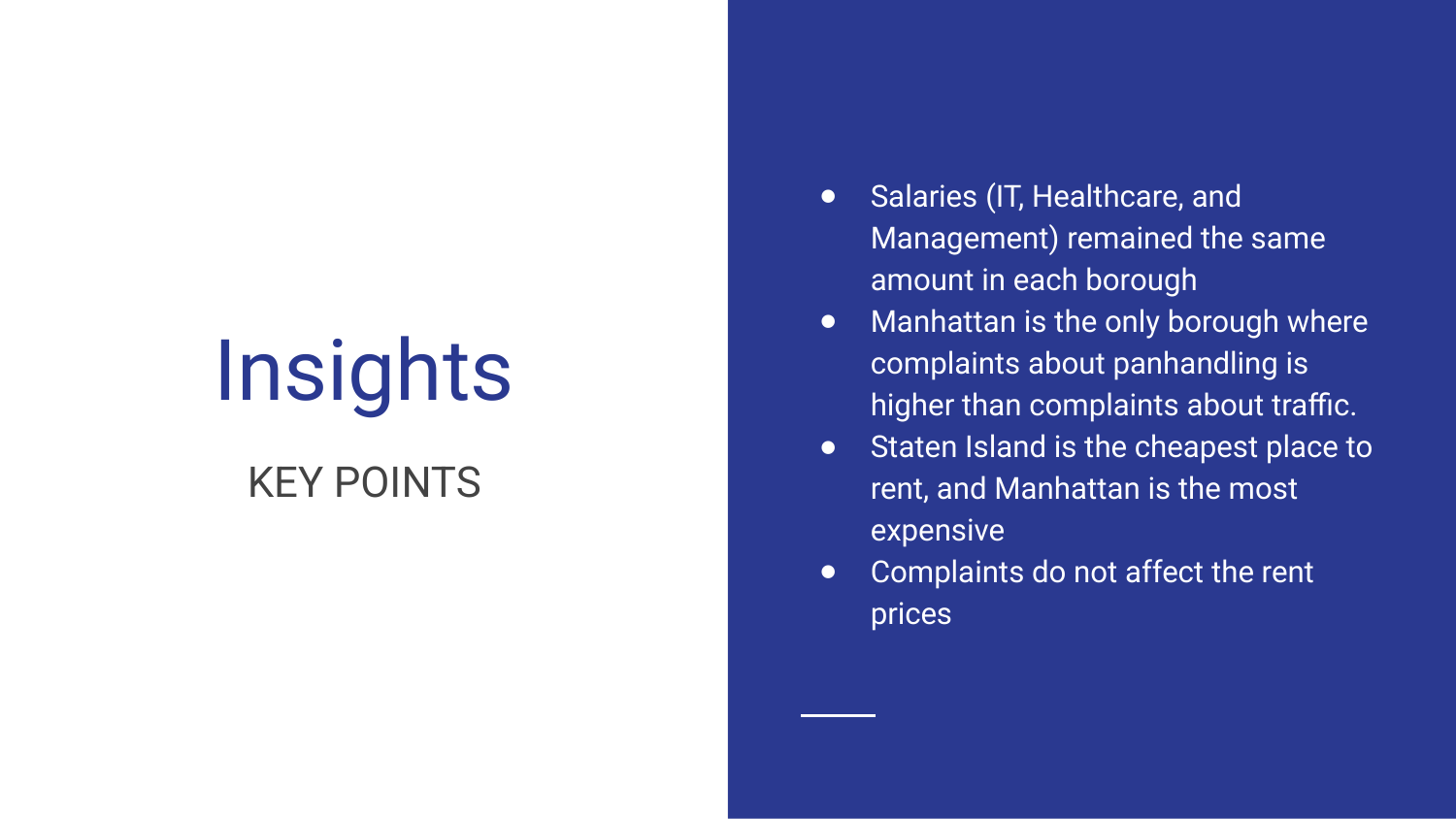

Salaries (IT, Healthcare, and Management) remained the same amount in each borough
Manhattan is the only borough where complaints about panhandling is higher than complaints about traffic.
Staten Island is the cheapest place to rent, and Manhattan is the most expensive
Complaints do not affect the rent prices
# Insights
KEY POINTS